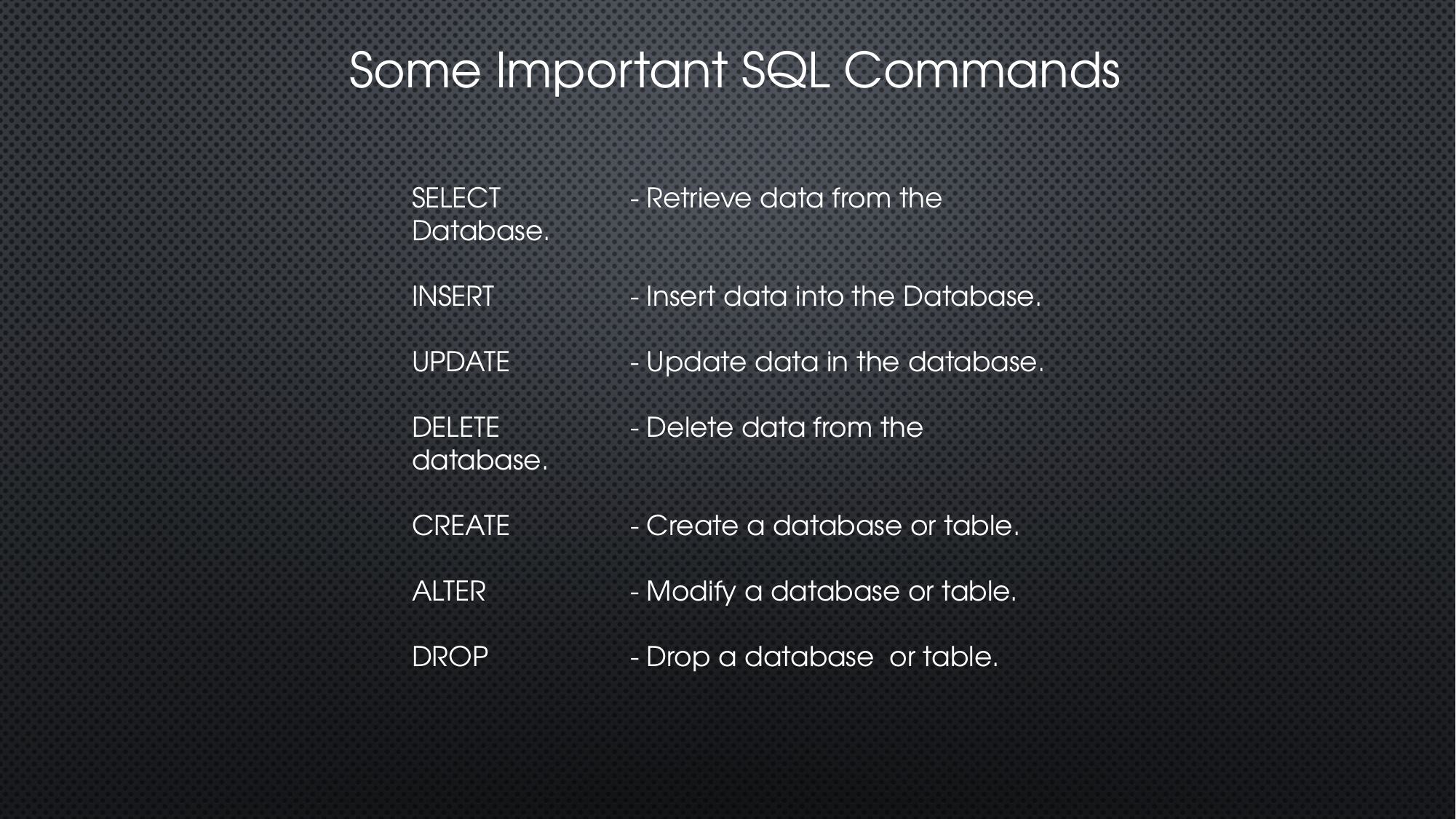

Some Important SQL Commands
SELECT		- Retrieve data from the Database.

INSERT		- Insert data into the Database.

UPDATE		- Update data in the database.

DELETE		- Delete data from the database.

CREATE		- Create a database or table.

ALTER		- Modify a database or table.

DROP		- Drop a database  or table.